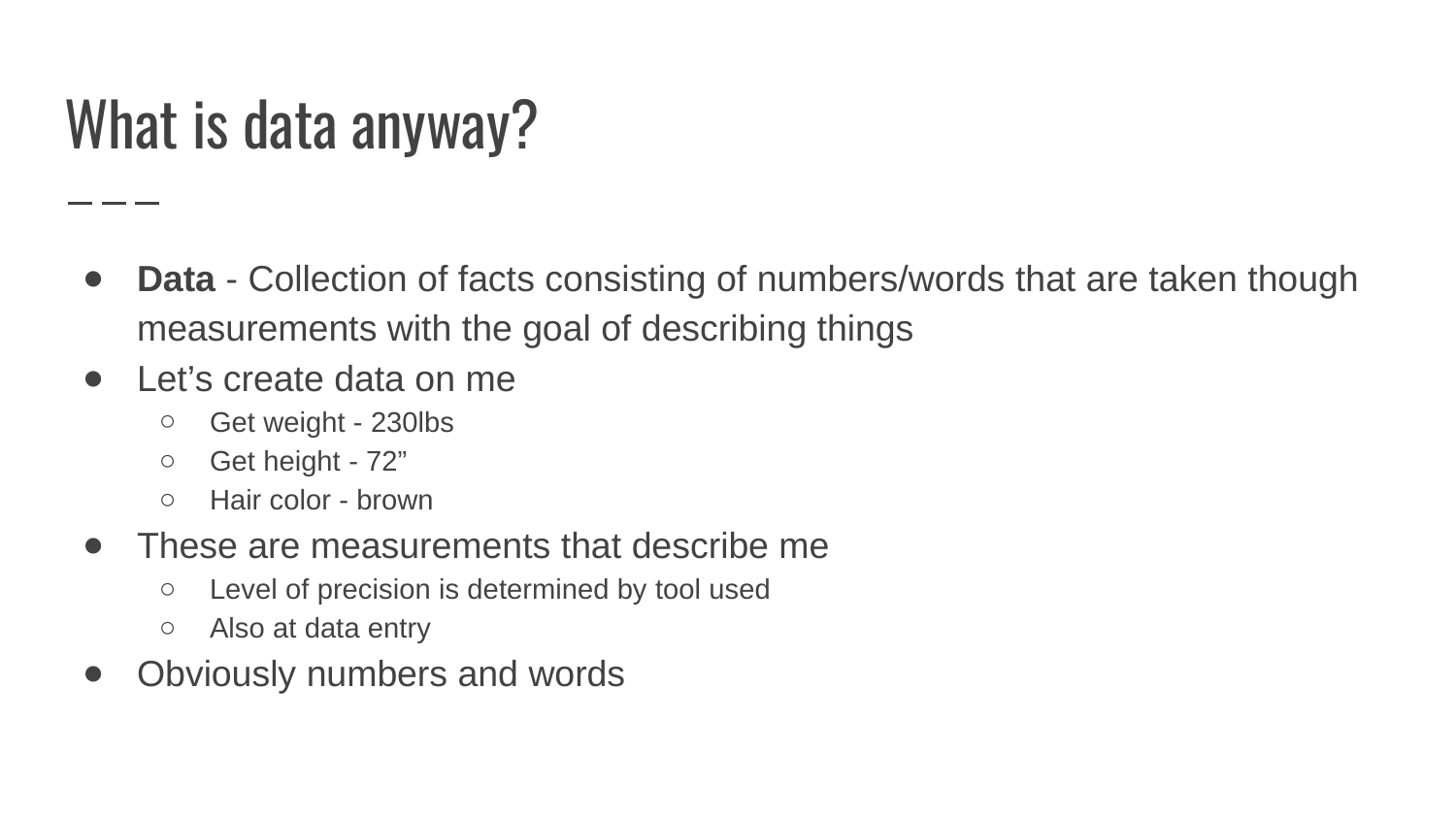

# What is data anyway?
Data - Collection of facts consisting of numbers/words that are taken though measurements with the goal of describing things
Let’s create data on me
Get weight - 230lbs
Get height - 72”
Hair color - brown
These are measurements that describe me
Level of precision is determined by tool used
Also at data entry
Obviously numbers and words